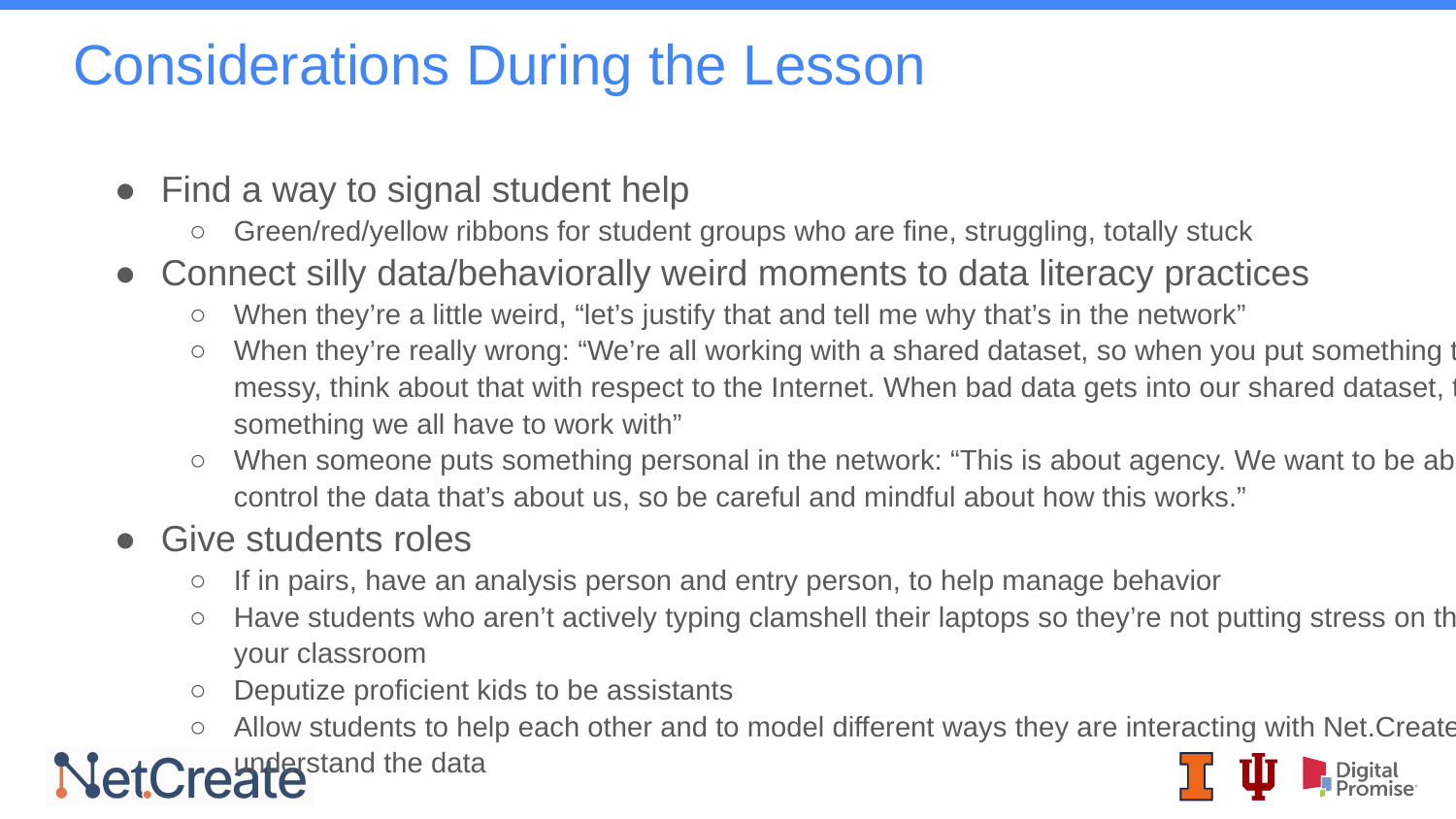

# Considerations During the Lesson
Find a way to signal student help
Green/red/yellow ribbons for student groups who are fine, struggling, totally stuck
Connect silly data/behaviorally weird moments to data literacy practices
When they’re a little weird, “let’s justify that and tell me why that’s in the network”
When they’re really wrong: “We’re all working with a shared dataset, so when you put something that’s messy, think about that with respect to the Internet. When bad data gets into our shared dataset, that’s something we all have to work with”
When someone puts something personal in the network: “This is about agency. We want to be able to control the data that’s about us, so be careful and mindful about how this works.”
Give students roles
If in pairs, have an analysis person and entry person, to help manage behavior
Have students who aren’t actively typing clamshell their laptops so they’re not putting stress on the wifi in your classroom
Deputize proficient kids to be assistants
Allow students to help each other and to model different ways they are interacting with Net.Create to better understand the data